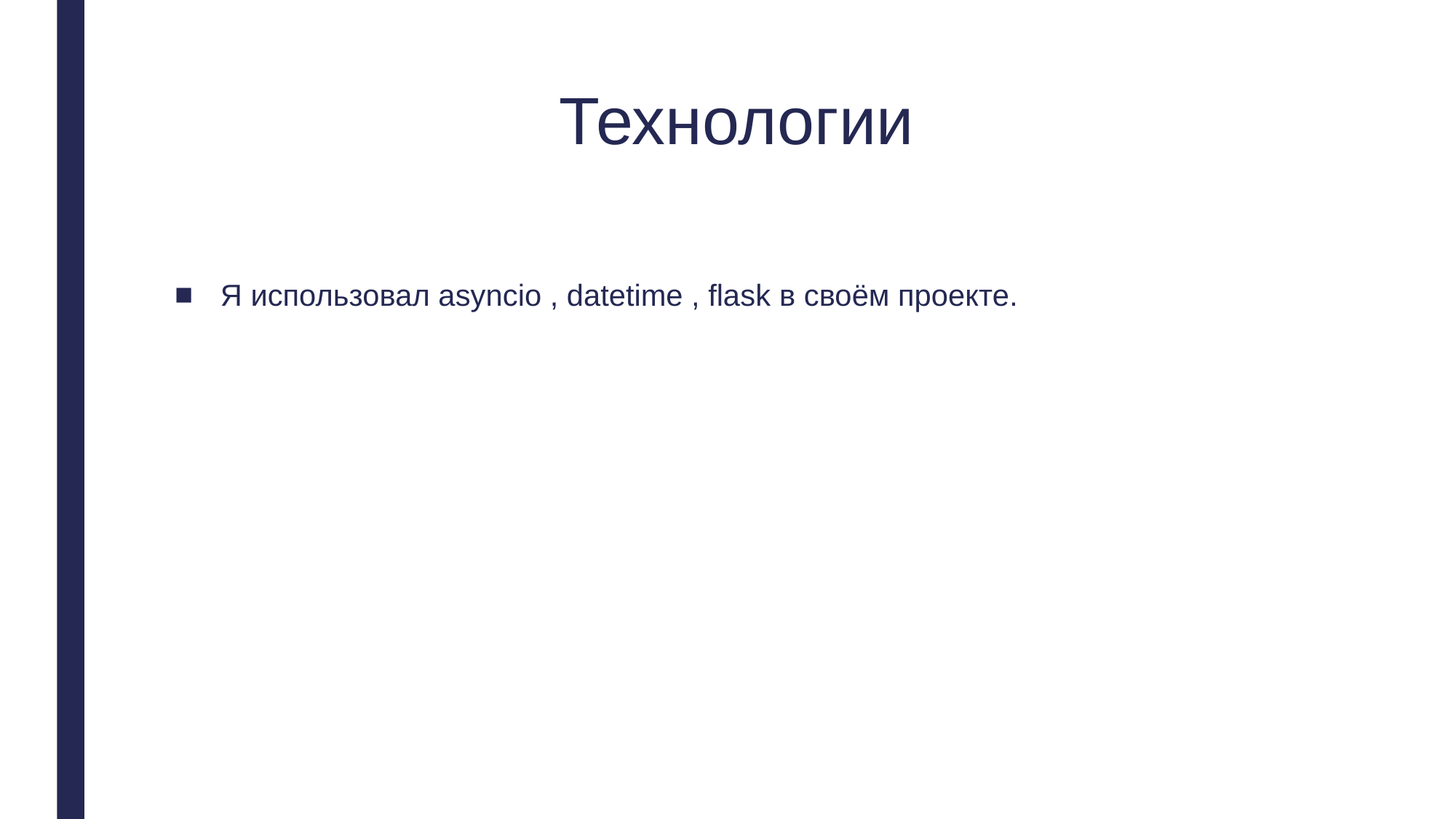

# Технологии
Я использовал asyncio , datetime , flask в своём проекте.